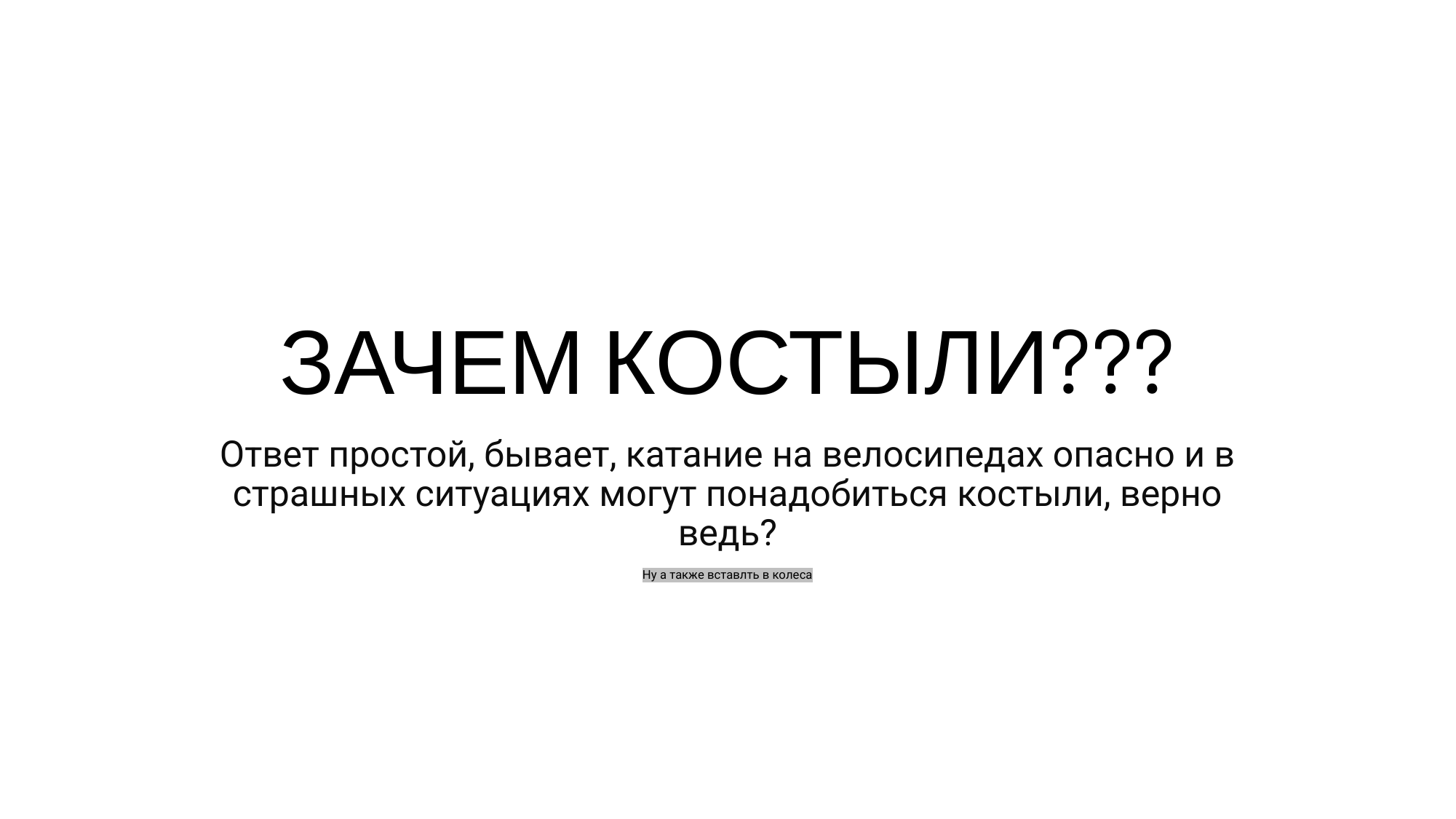

# ЗАЧЕМ КОСТЫЛИ???
Ответ простой, бывает, катание на велосипедах опасно и в страшных ситуациях могут понадобиться костыли, верно ведь?
Ну а также вставлть в колеса